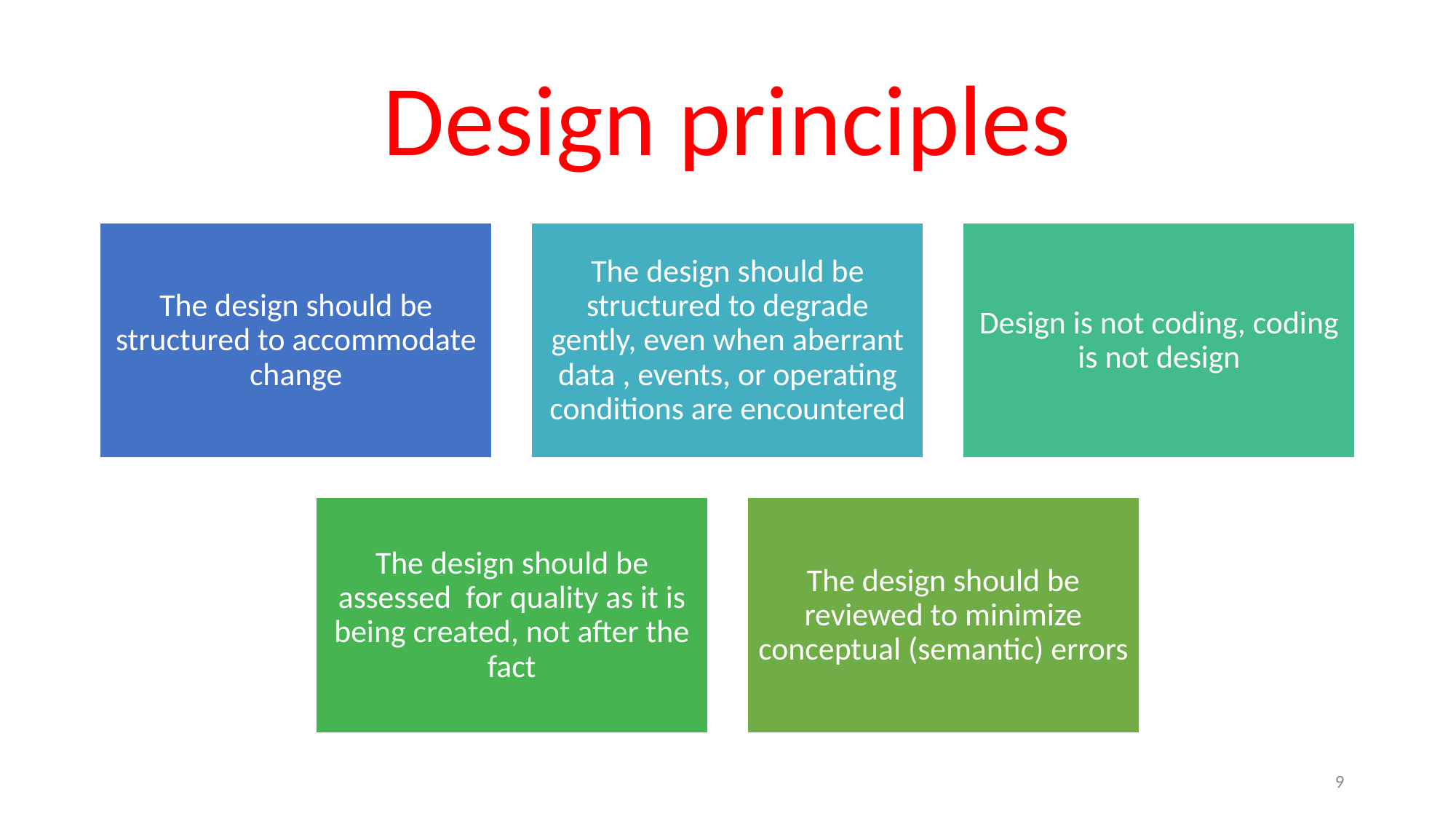

# Design principles
The design should be structured to accommodate change
The design should be structured to degrade gently, even when aberrant data , events, or operating conditions are encountered
Design is not coding, coding is not design
The design should be assessed  for quality as it is being created, not after the fact
The design should be reviewed to minimize conceptual (semantic) errors
9